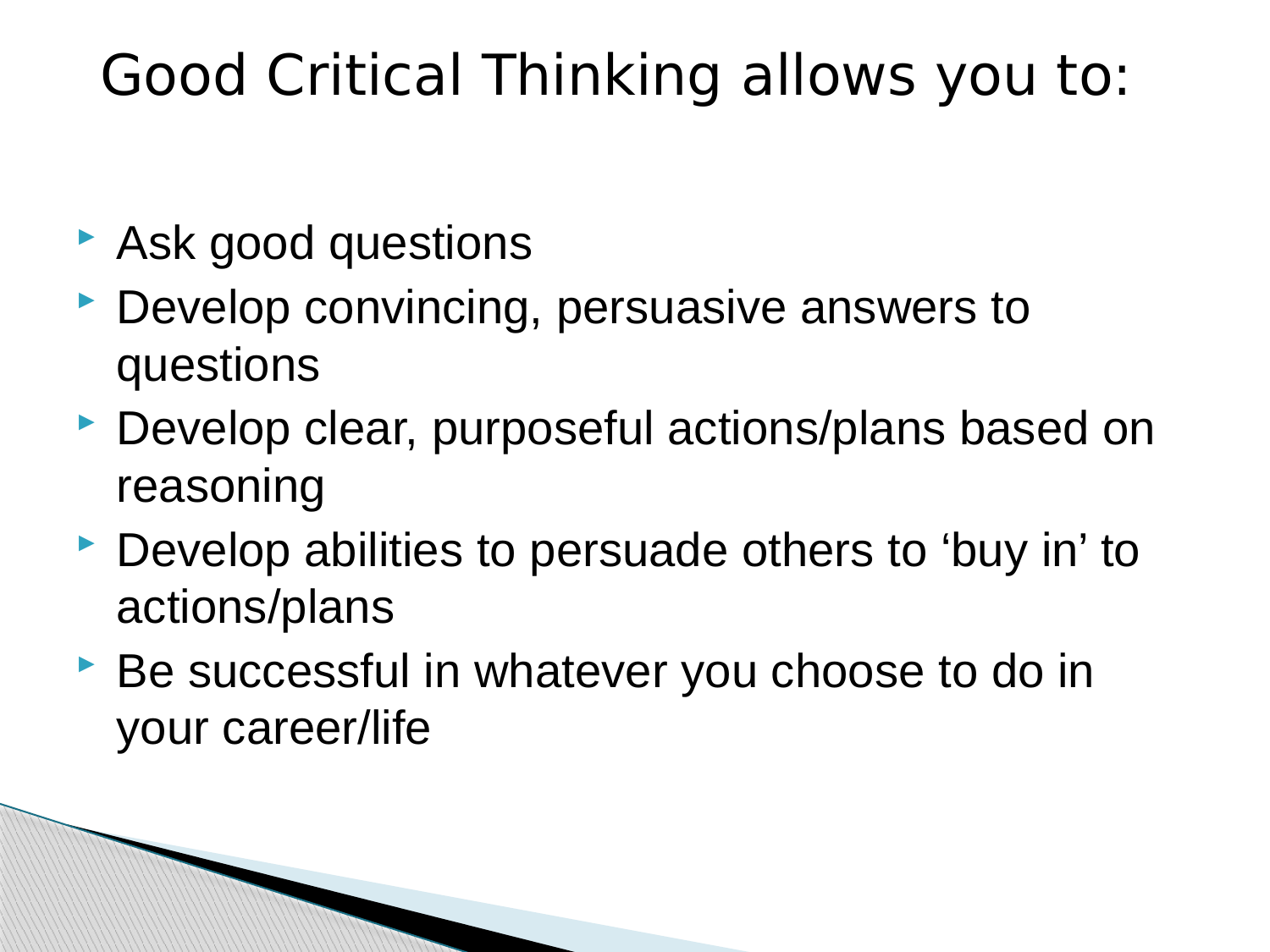

Ask good questions
Develop convincing, persuasive answers to questions
Develop clear, purposeful actions/plans based on reasoning
Develop abilities to persuade others to ‘buy in’ to actions/plans
Be successful in whatever you choose to do in your career/life
Good Critical Thinking allows you to: